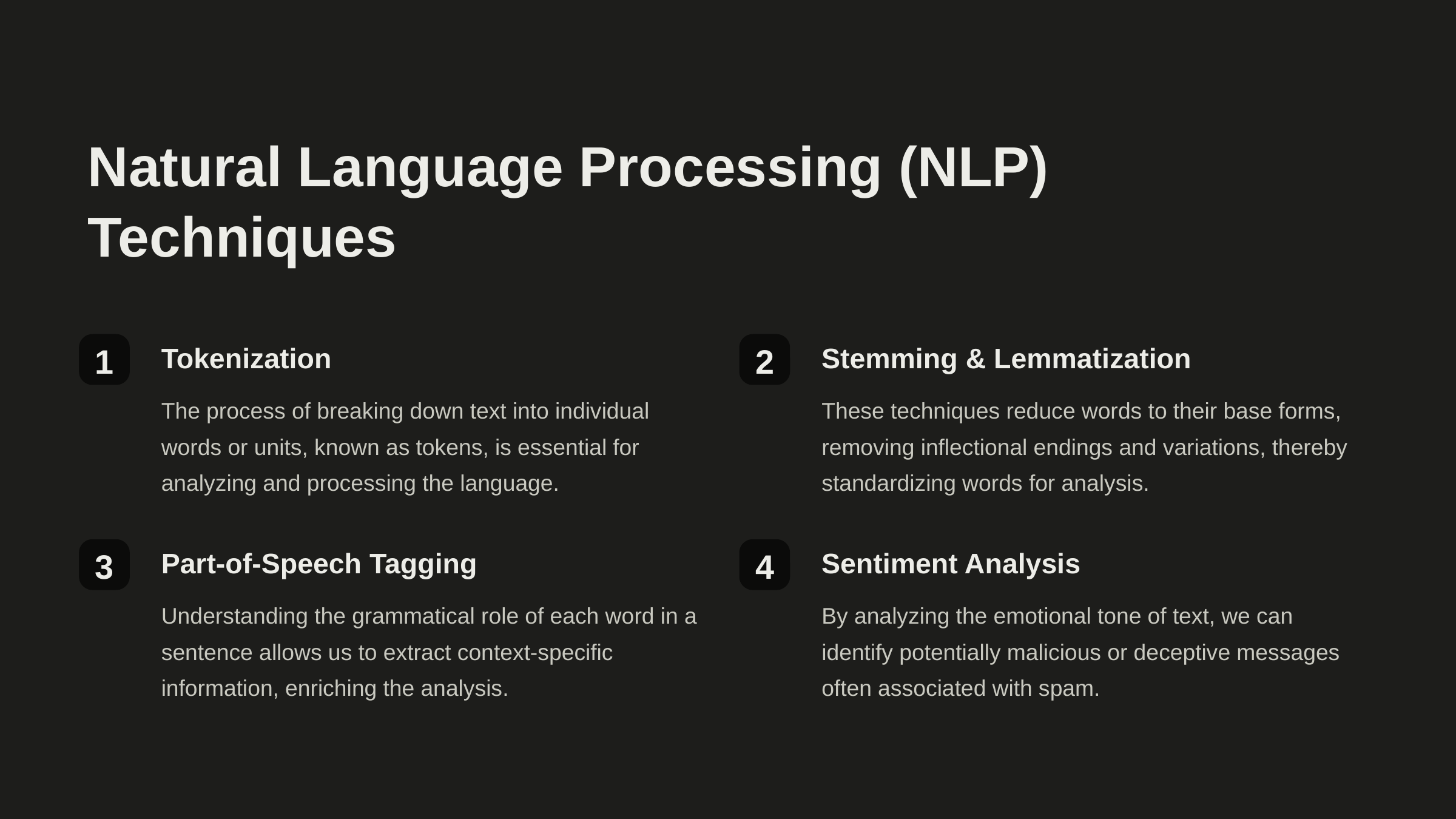

Natural Language Processing (NLP) Techniques

Tokenization

Stemming & Lemmatization
1
2
The process of breaking down text into individual words or units, known as tokens, is essential for analyzing and processing the language.
These techniques reduce words to their base forms, removing inflectional endings and variations, thereby standardizing words for analysis.

Part-of-Speech Tagging

Sentiment Analysis
3
4
Understanding the grammatical role of each word in a sentence allows us to extract context-specific information, enriching the analysis.
By analyzing the emotional tone of text, we can identify potentially malicious or deceptive messages often associated with spam.